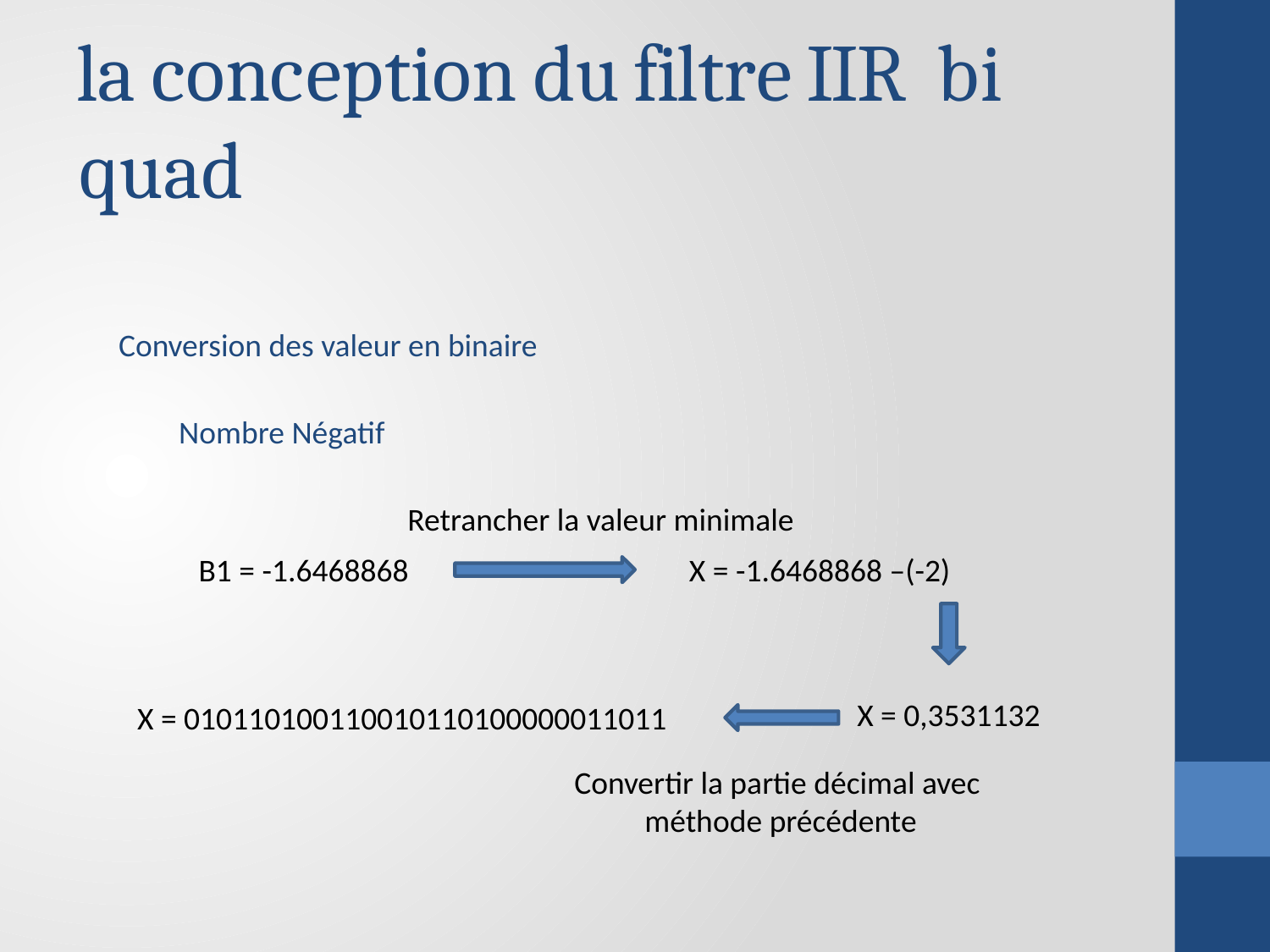

# la conception du filtre IIR  bi quad
Conversion des valeur en binaire
Nombre Négatif
Retrancher la valeur minimale
B1 = -1.6468868
X = -1.6468868 –(-2)

X = 0,3531132
X = 010110100110010110100000011011

Convertir la partie décimal avec
méthode précédente